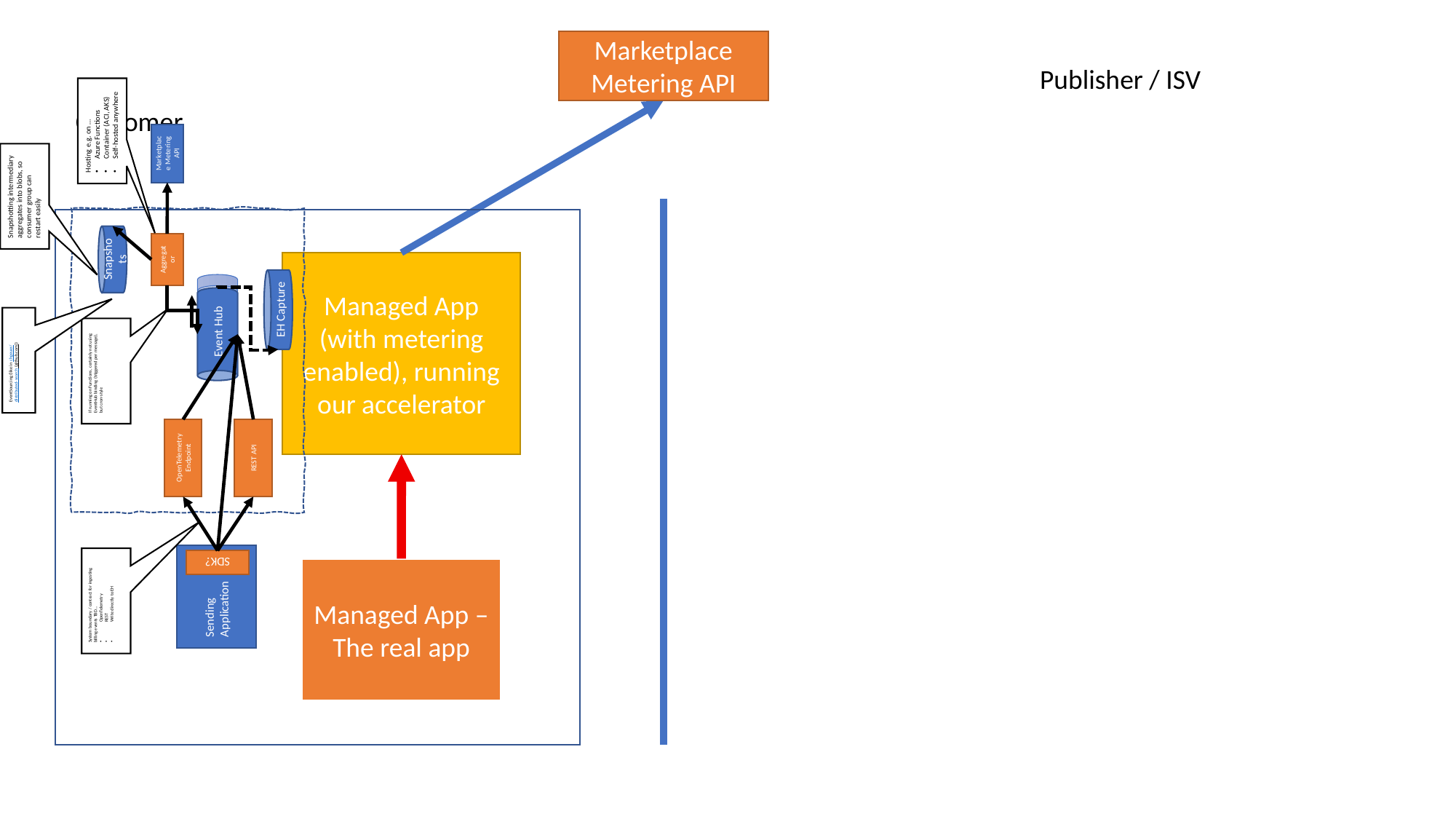

Marketplace Metering API
Publisher / ISV
Customer

Snapshotting intermediary aggregates into blobs, so consumer group can restart easily
EventSourcing (like in chgeuer/distributed-search (github.com))

Hosting e.g. on …
Azure Functions
Container (ACI, AKS)
Self-hosted anywhere
System boundary / contract for ingesting billing events TBD…
OpenTelemetry
REST
Write directly to EH
If running on Functions, certainly not using EventHub binding (triggered per message), but cron-style
Snapshots
Aggregator
Marketplace Metering API
OpenTelemetry Endpoint
Event Hub
Sending
Application
SDK?

REST API
EH Capture
Managed App (with metering enabled), running our accelerator
Managed App – The real app